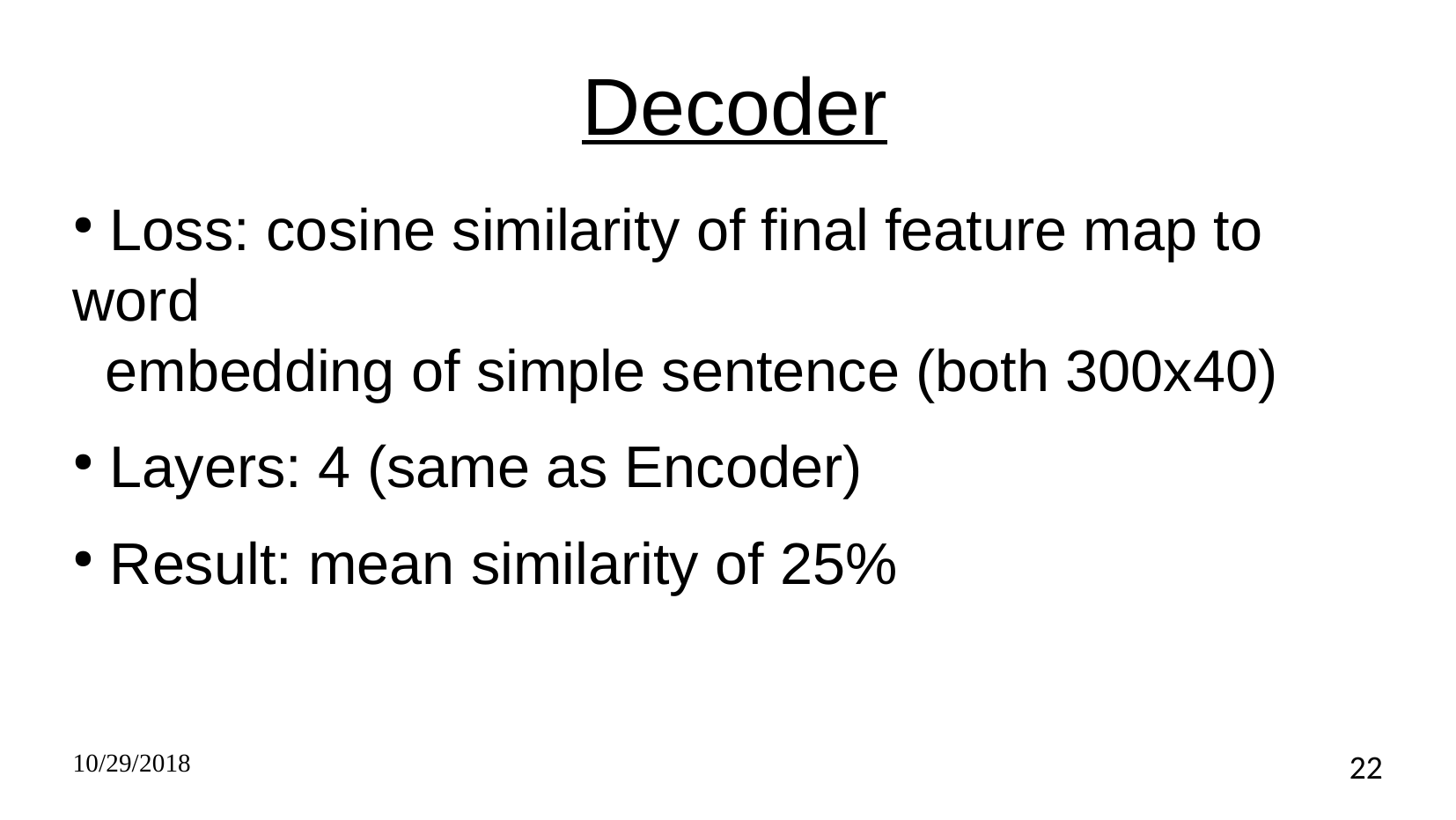

Loss: cosine similarity of final feature map to word
  embedding of simple sentence (both 300x40)
 Layers: 4 (same as Encoder)
 Result: mean similarity of 25%
Decoder
10/29/2018
22